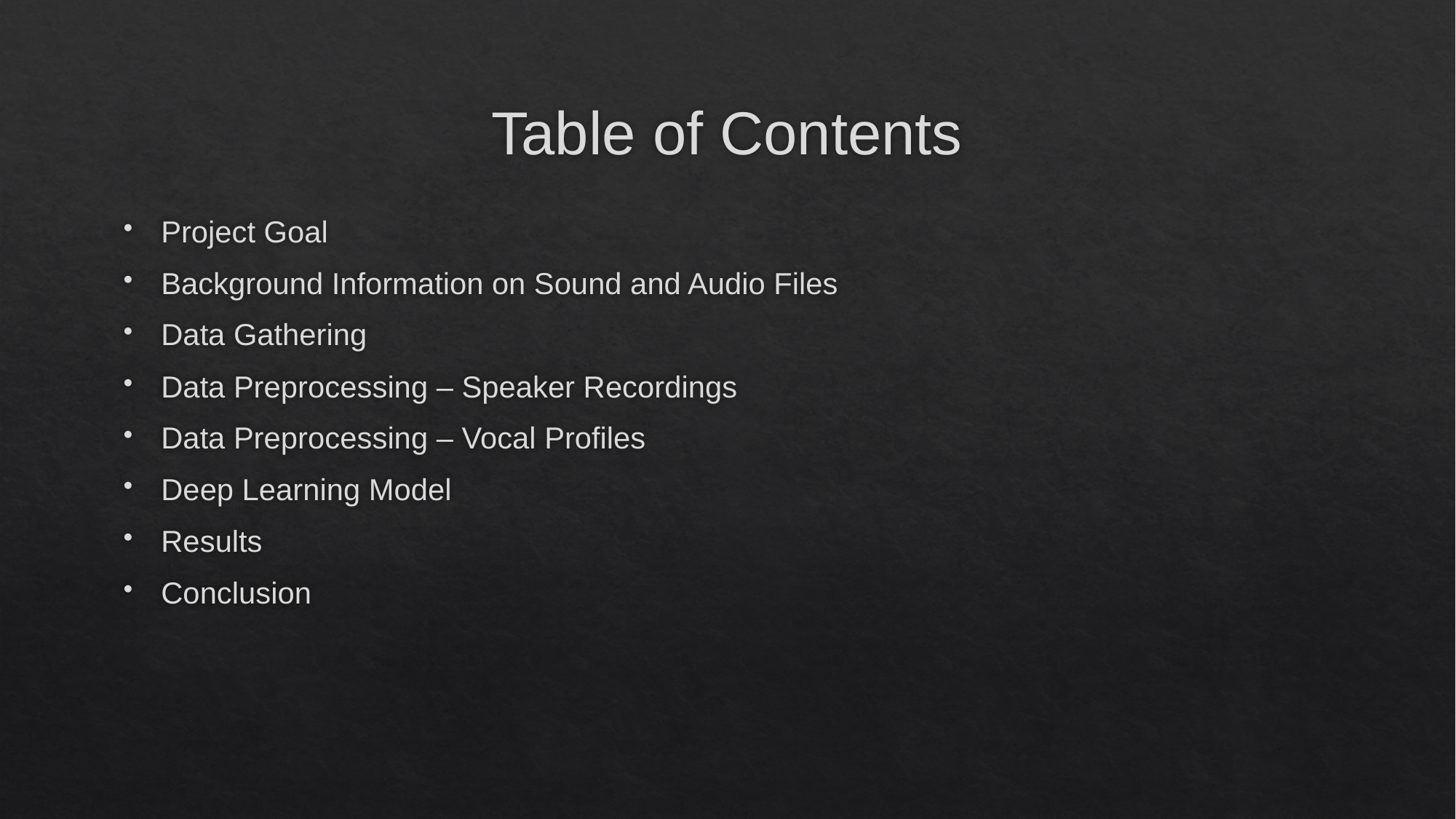

# Table of Contents
Project Goal
Background Information on Sound and Audio Files
Data Gathering
Data Preprocessing – Speaker Recordings
Data Preprocessing – Vocal Profiles
Deep Learning Model
Results
Conclusion